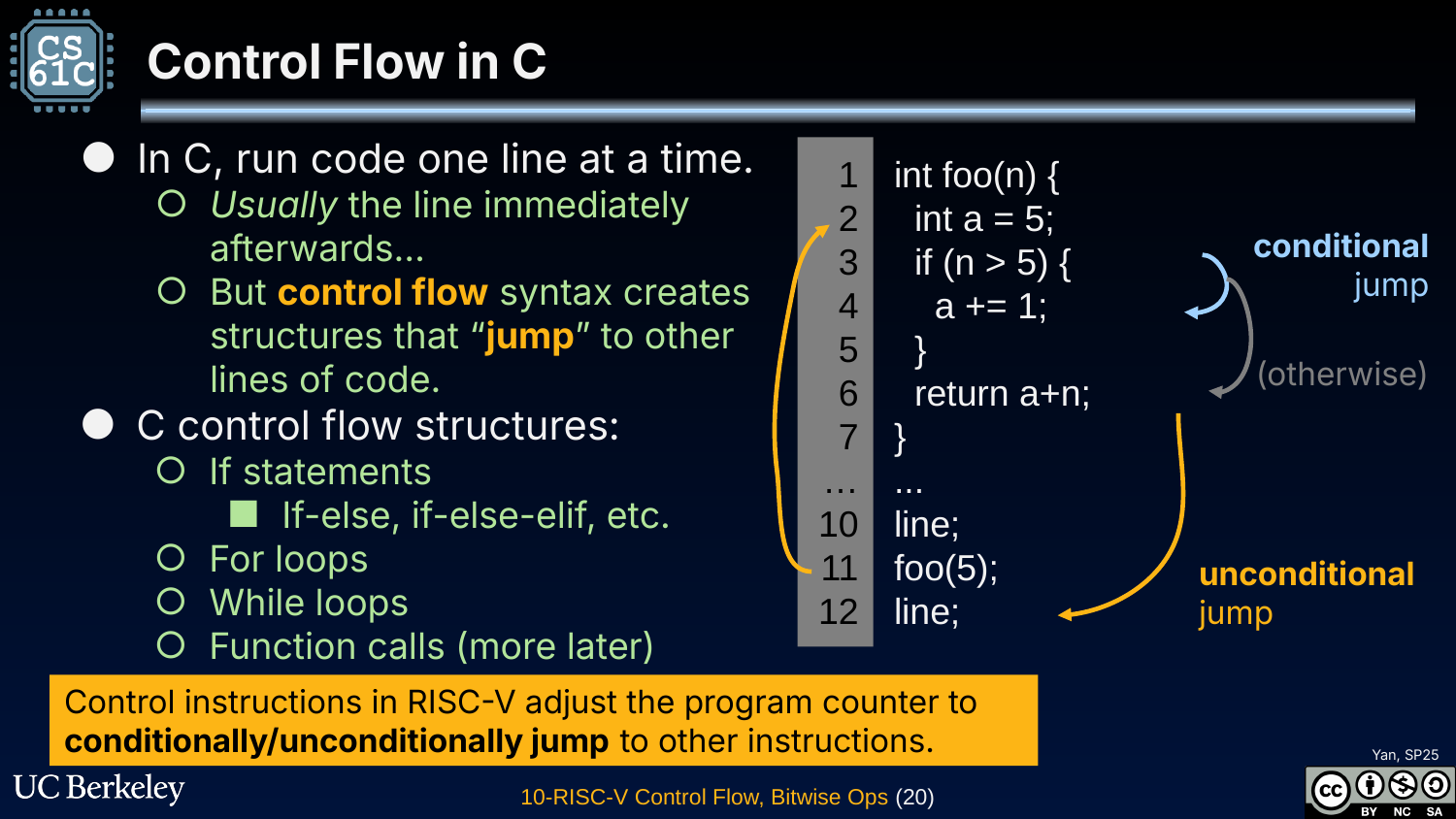

# Control Flow in C
In C, run code one line at a time.
Usually the line immediately afterwards…
But control flow syntax creates structures that “jump” to other lines of code.
1
2
3
4
5
6
7
…
10
11
12
int foo(n) {
  int a = 5;
  if (n > 5) {
    a += 1;
  }
  return a+n;
}
...
line;
foo(5);
line;
conditional jump

(otherwise)

C control flow structures:
If statements
If-else, if-else-elif, etc.
For loops
While loops
Function calls (more later)

unconditional jump
Control instructions in RISC-V adjust the program counter to conditionally/unconditionally jump to other instructions.